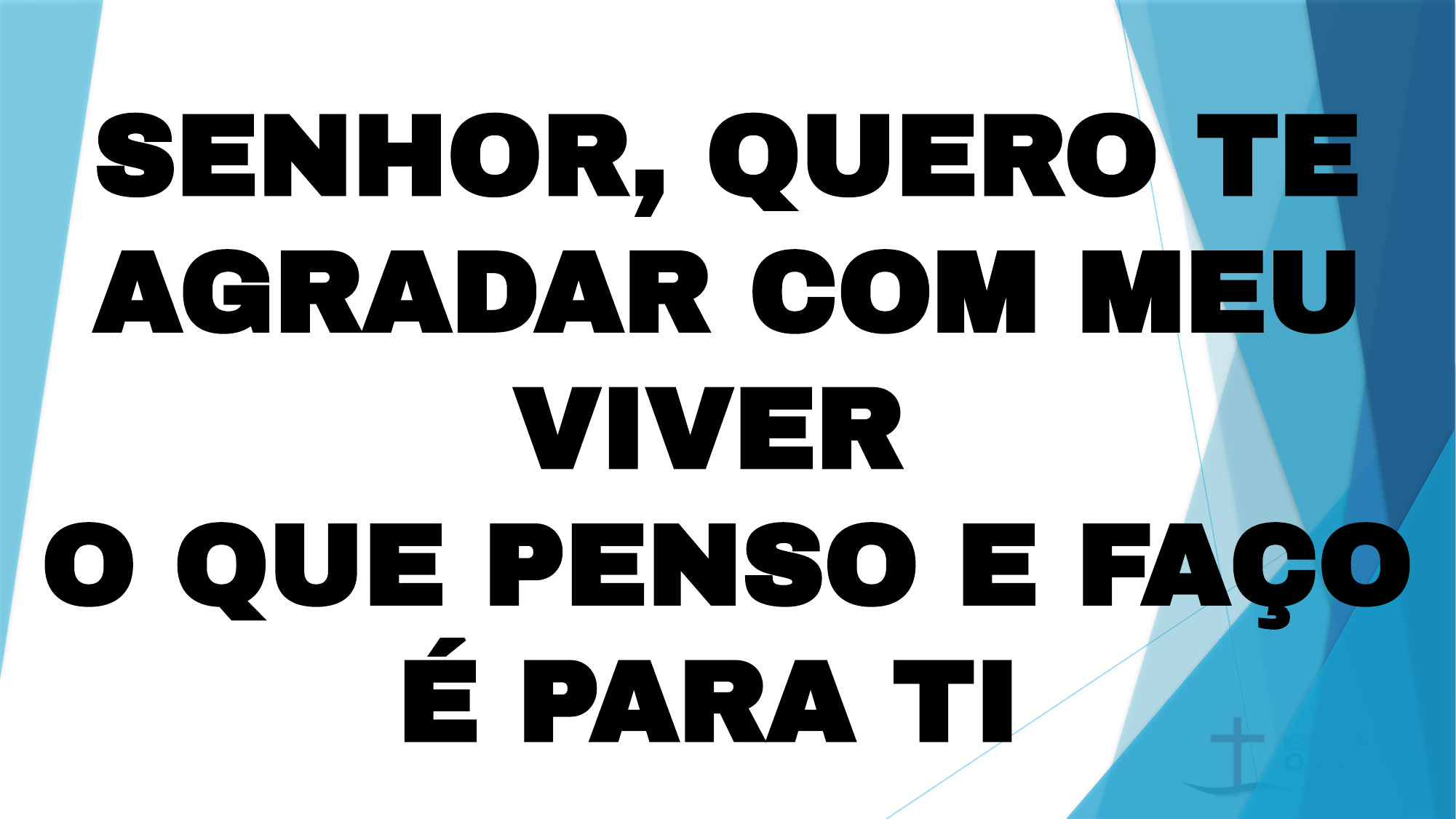

# SENHOR, QUERO TE AGRADAR COM MEU VIVER O QUE PENSO E FAÇO É PARA TI